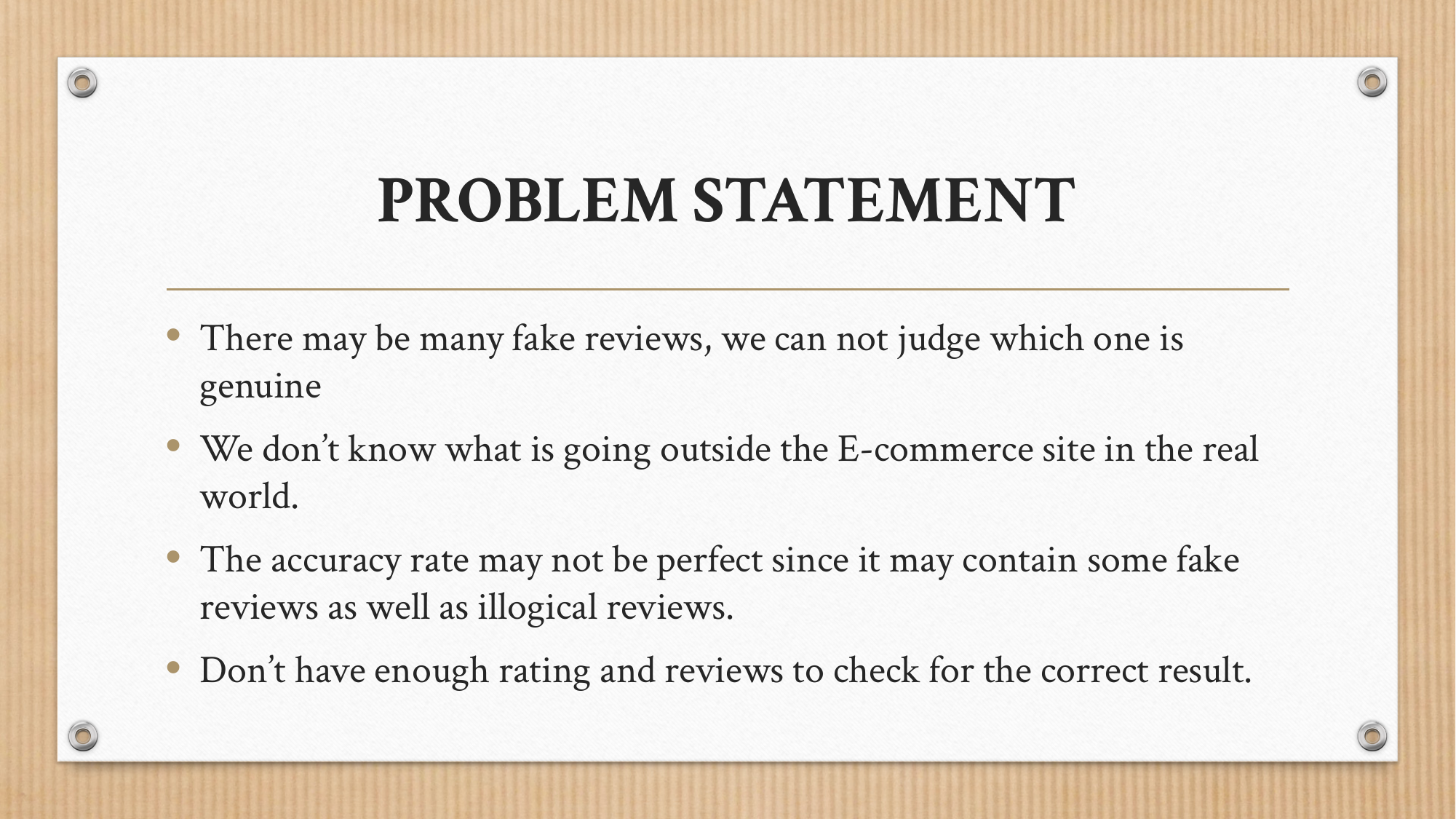

# PROBLEM STATEMENT
There may be many fake reviews, we can not judge which one is genuine
We don’t know what is going outside the E-commerce site in the real world.
The accuracy rate may not be perfect since it may contain some fake reviews as well as illogical reviews.
Don’t have enough rating and reviews to check for the correct result.